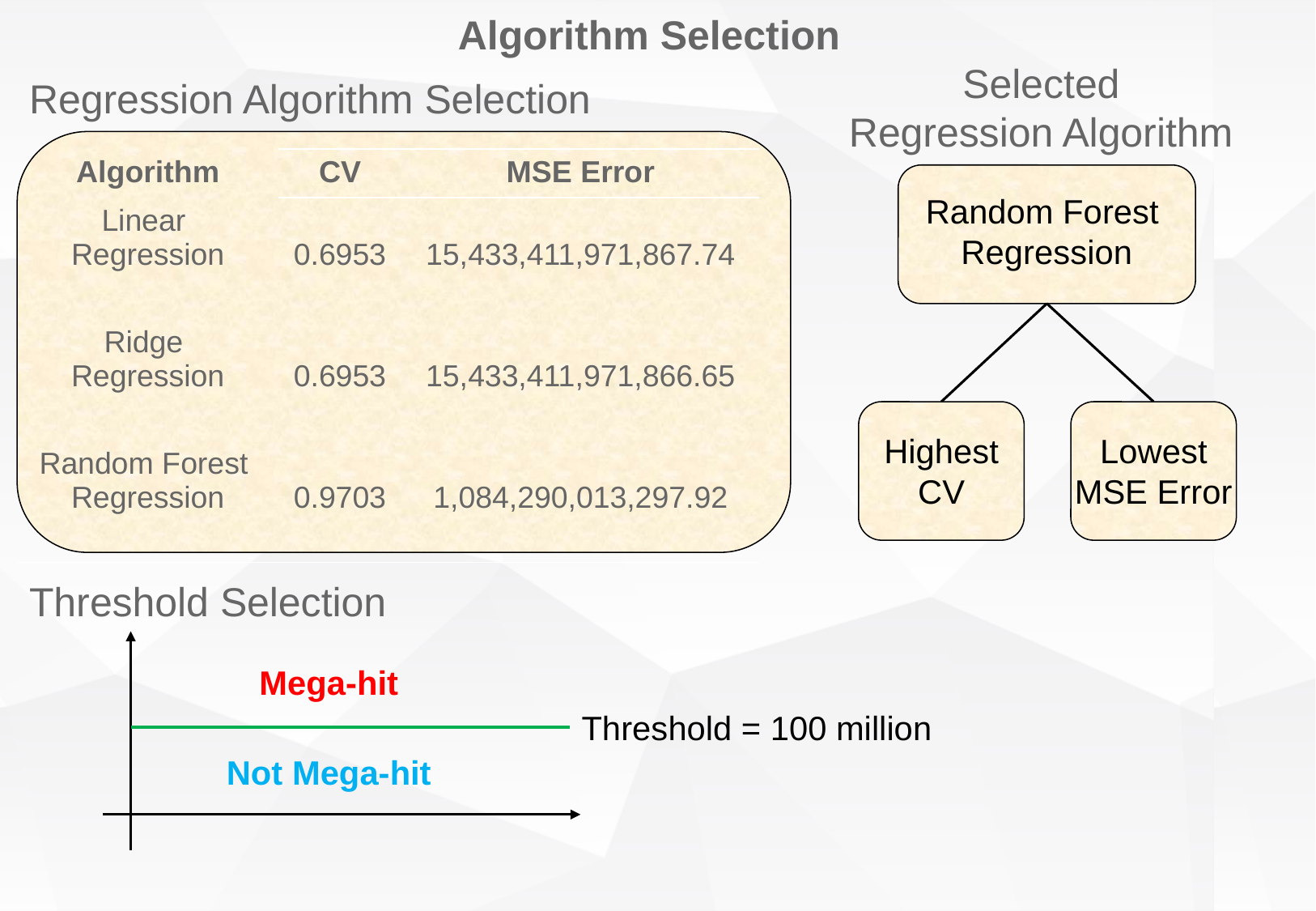

Algorithm Selection
Selected
Regression Algorithm
Regression Algorithm Selection

| Algorithm | CV | MSE Error |
| --- | --- | --- |
| Linear Regression | 0.6953 | 15,433,411,971,867.74 |
| Ridge Regression | 0.6953 | 15,433,411,971,866.65 |
| Random Forest Regression | 0.9703 | 1,084,290,013,297.92 |

Random Forest
Regression

Lowest MSE Error
Highest CV
Threshold Selection
Mega-hit
Threshold = 100 million
Not Mega-hit